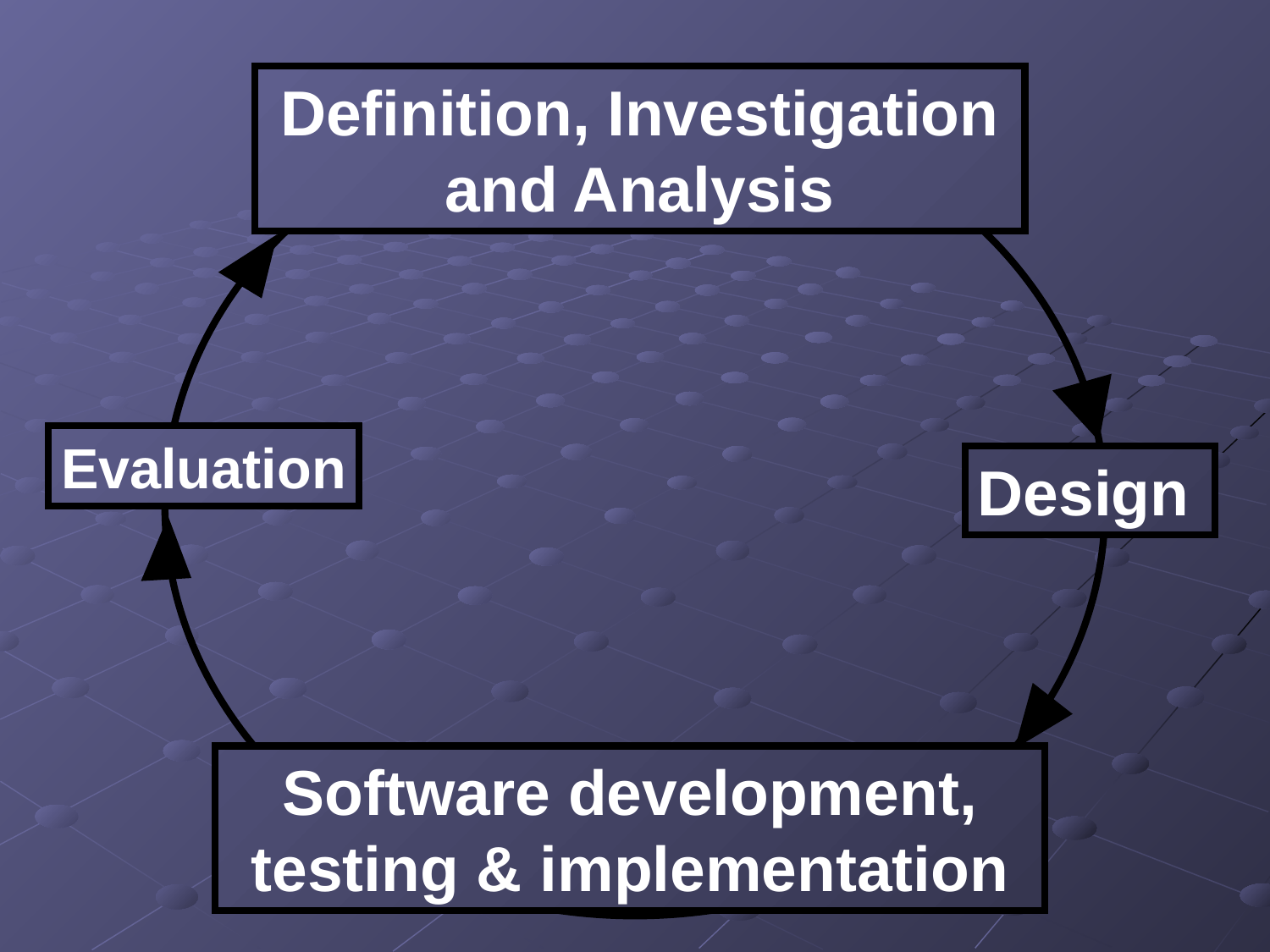

Definition, Investigation and Analysis

Evaluation
Design

Software development, testing & implementation